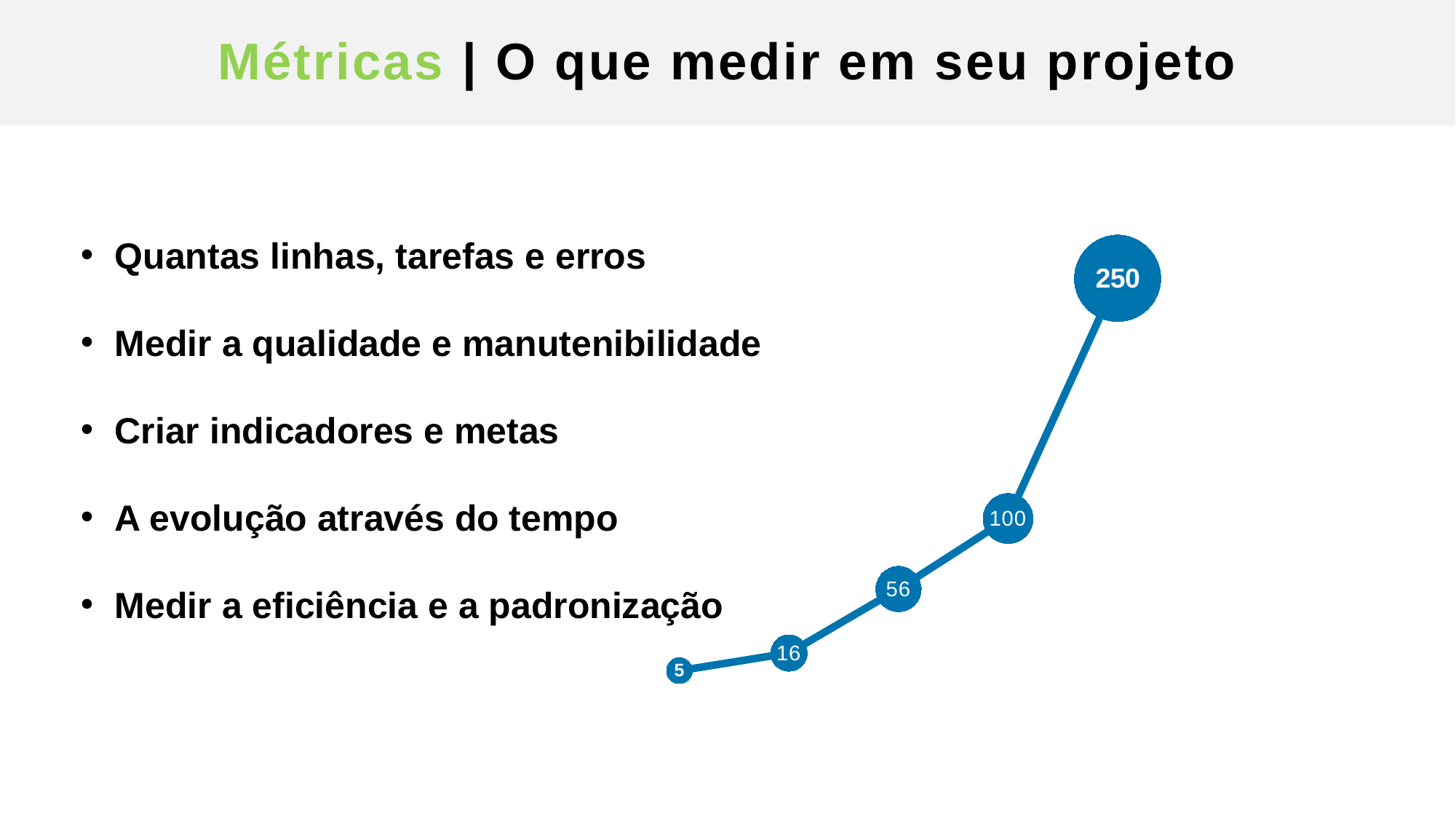

# Métricas | O que medir em seu projeto

### Chart

| Category | Series 1 |
|---|---|
| Category 1 | 5.0 |
| Category 2 | 16.0 |
| Category 3 | 56.0 |
| Category 4 | 100.0 |
| Category 5 | 250.0 |
Quantas linhas, tarefas e erros
Medir a qualidade e manutenibilidade
Criar indicadores e metas
A evolução através do tempo
Medir a eficiência e a padronização